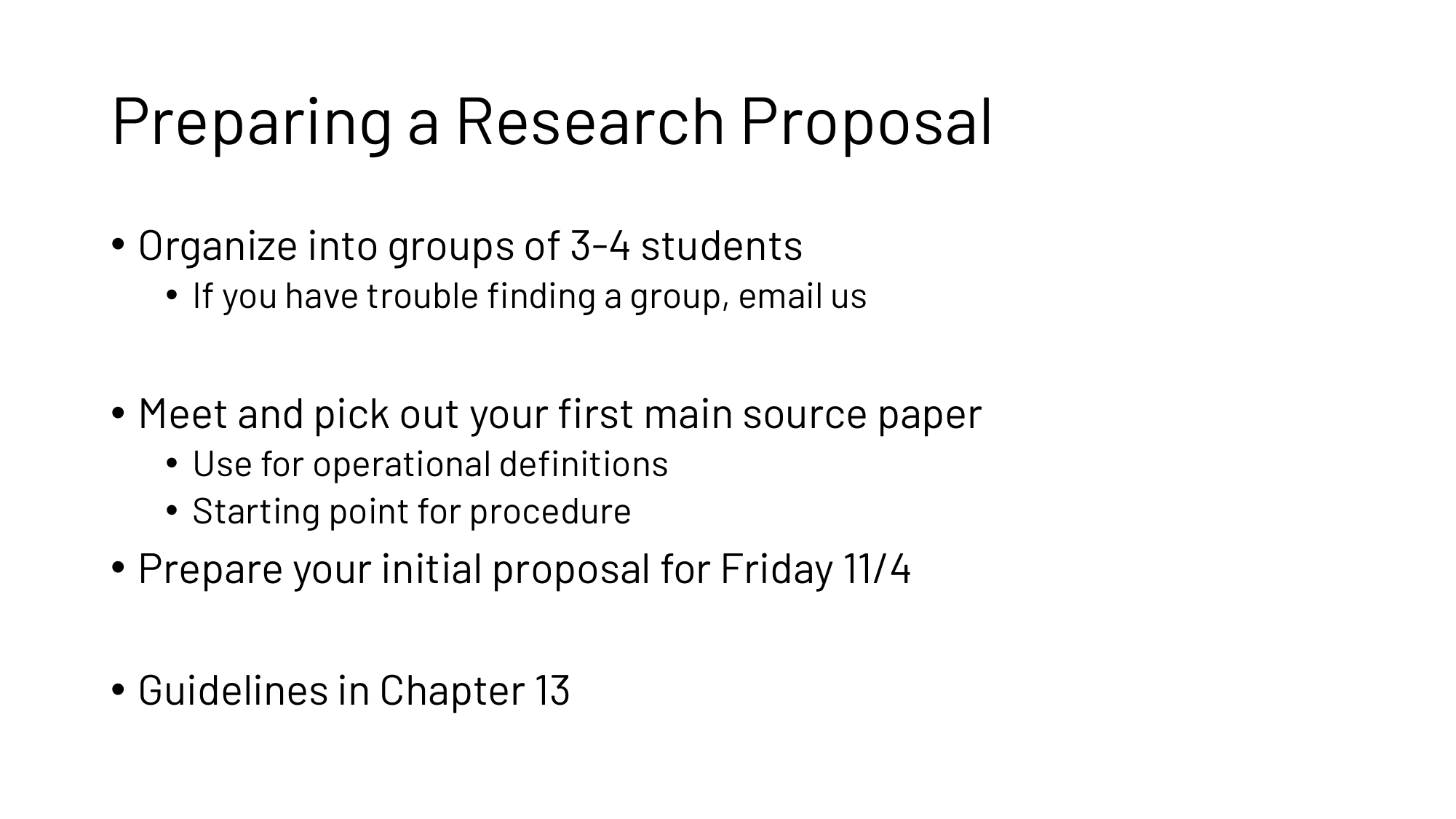

# Preparing a Research Proposal
Organize into groups of 3-4 students
If you have trouble finding a group, email us

Meet and pick out your first main source paper
Use for operational definitions
Starting point for procedure
Prepare your initial proposal for Friday 11/4

Guidelines in Chapter 13